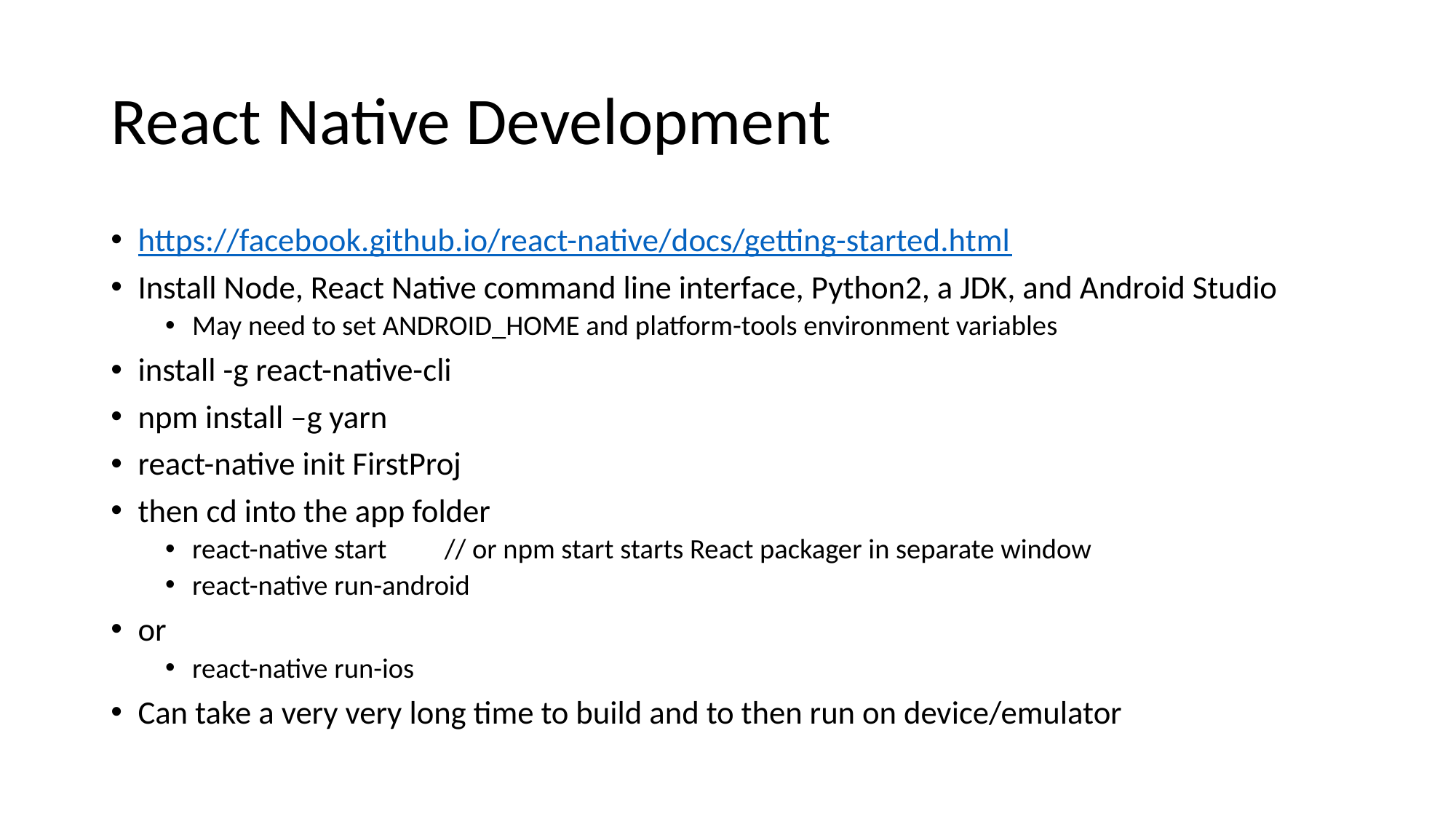

# React Native Development
https://facebook.github.io/react-native/docs/getting-started.html
Install Node, React Native command line interface, Python2, a JDK, and Android Studio
May need to set ANDROID_HOME and platform-tools environment variables
install -g react-native-cli
npm install –g yarn
react-native init FirstProj
then cd into the app folder
react-native start		// or npm start starts React packager in separate window
react-native run-android
or
react-native run-ios
Can take a very very long time to build and to then run on device/emulator